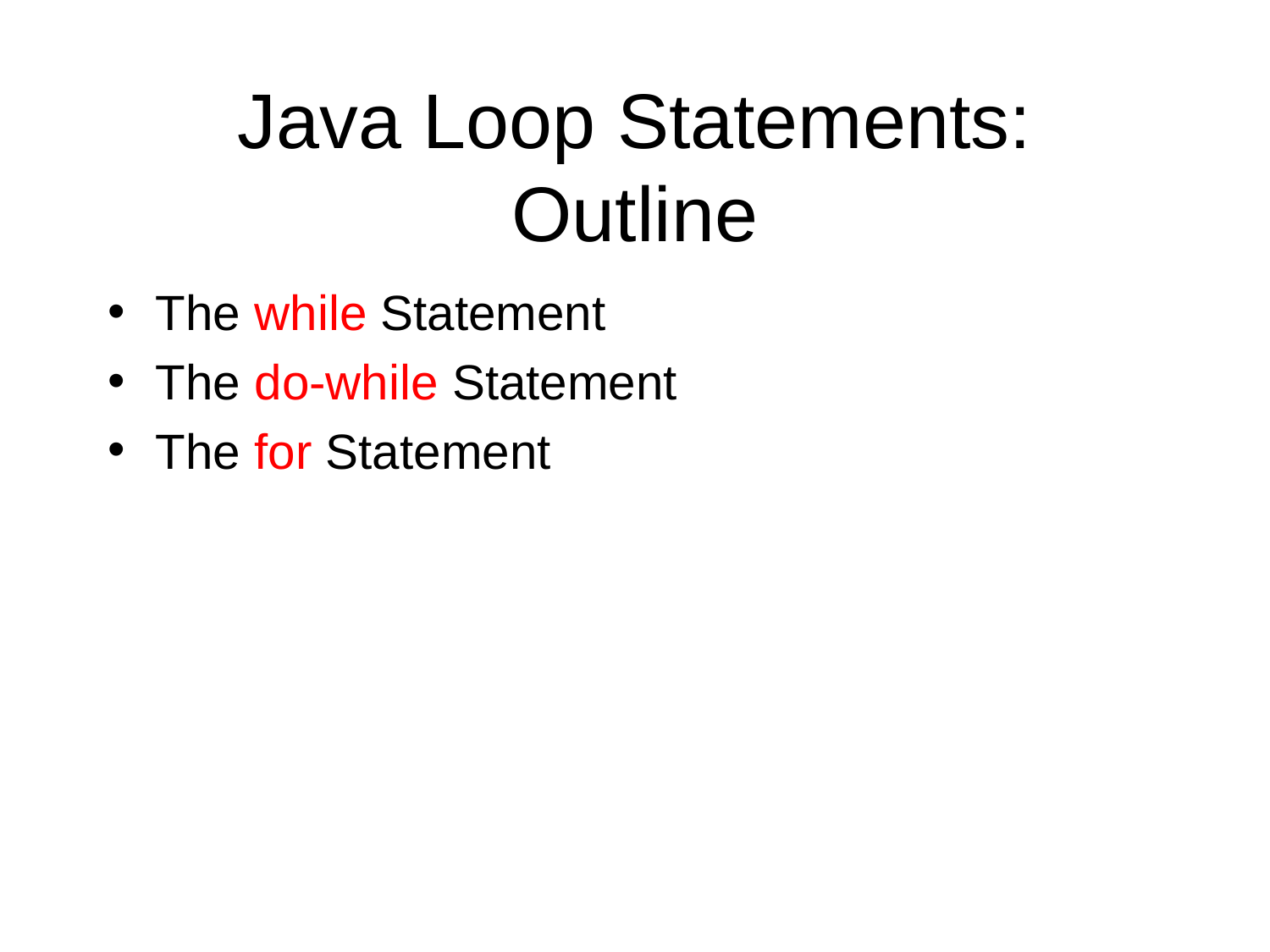

# Java Loop Statements: Outline
The while Statement
The do-while Statement
The for Statement